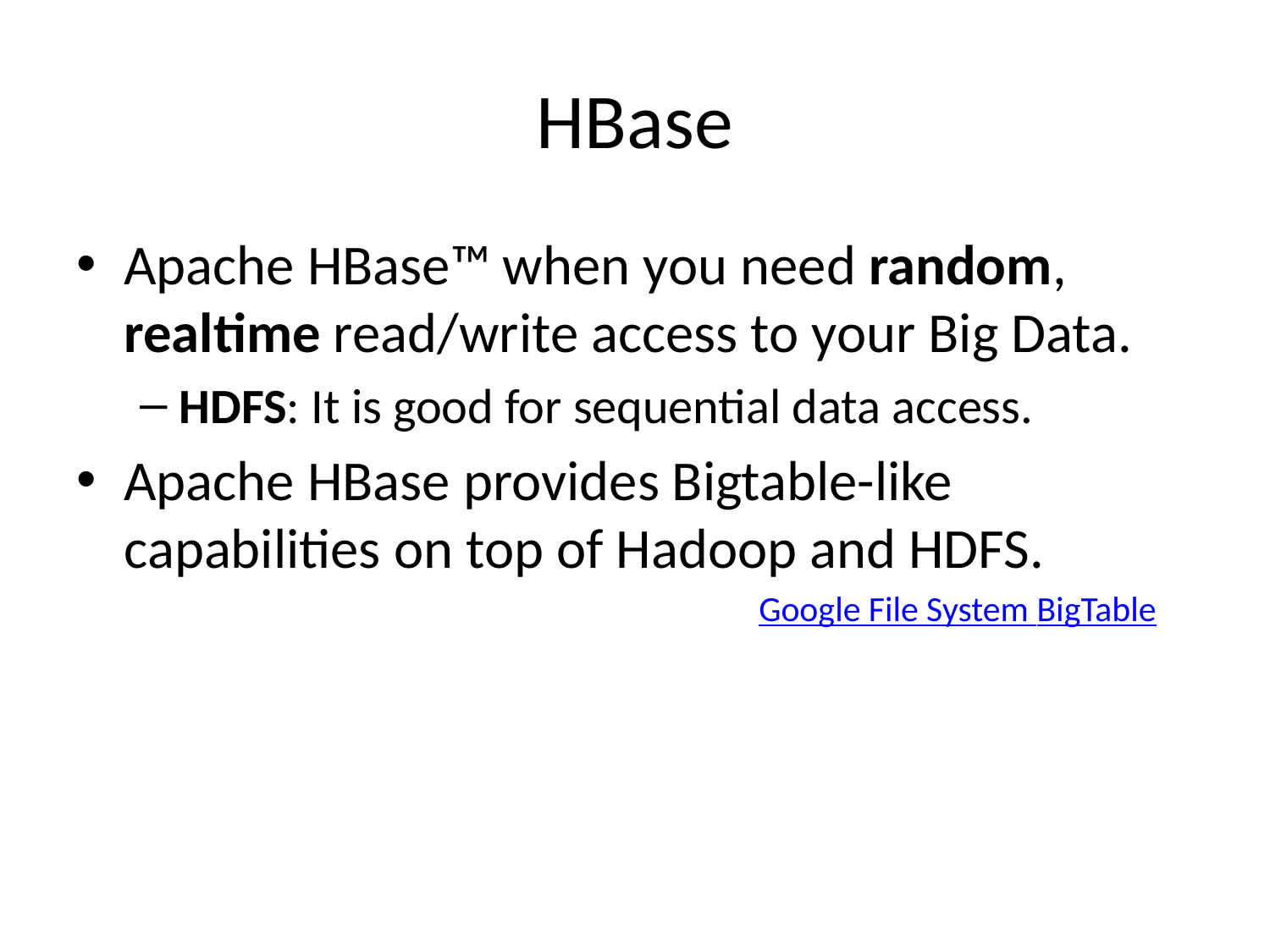

# HBase
Apache HBase™ when you need random, realtime read/write access to your Big Data.
HDFS: It is good for sequential data access.
Apache HBase provides Bigtable-like capabilities on top of Hadoop and HDFS.
						Google File System BigTable